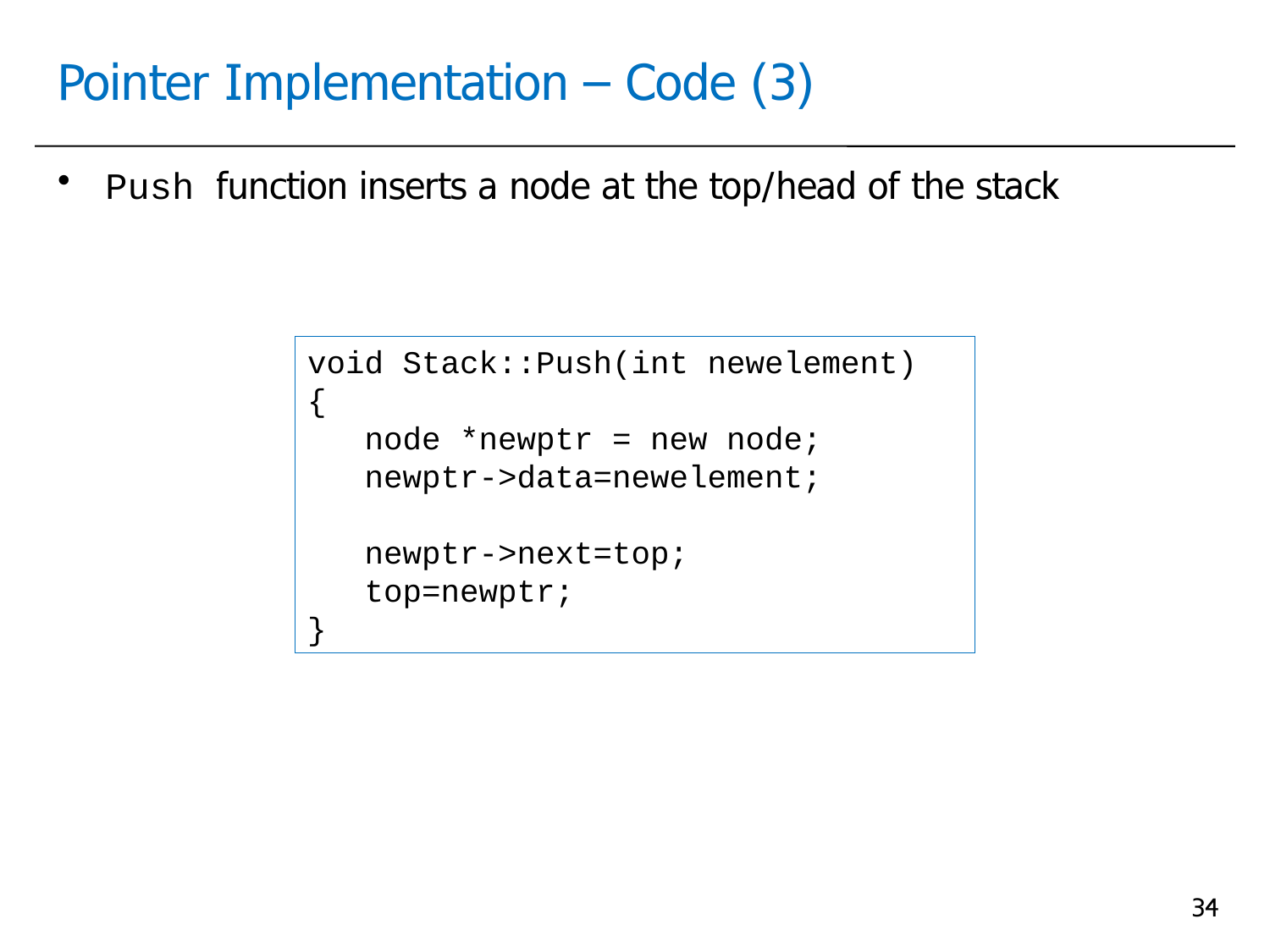

# Pointer Implementation – Code (3)
Push function inserts a node at the top/head of the stack

void Stack::Push(int newelement)
{
   node *newptr = new node;
   newptr->data=newelement;

   newptr->next=top;
   top=newptr;
}
34